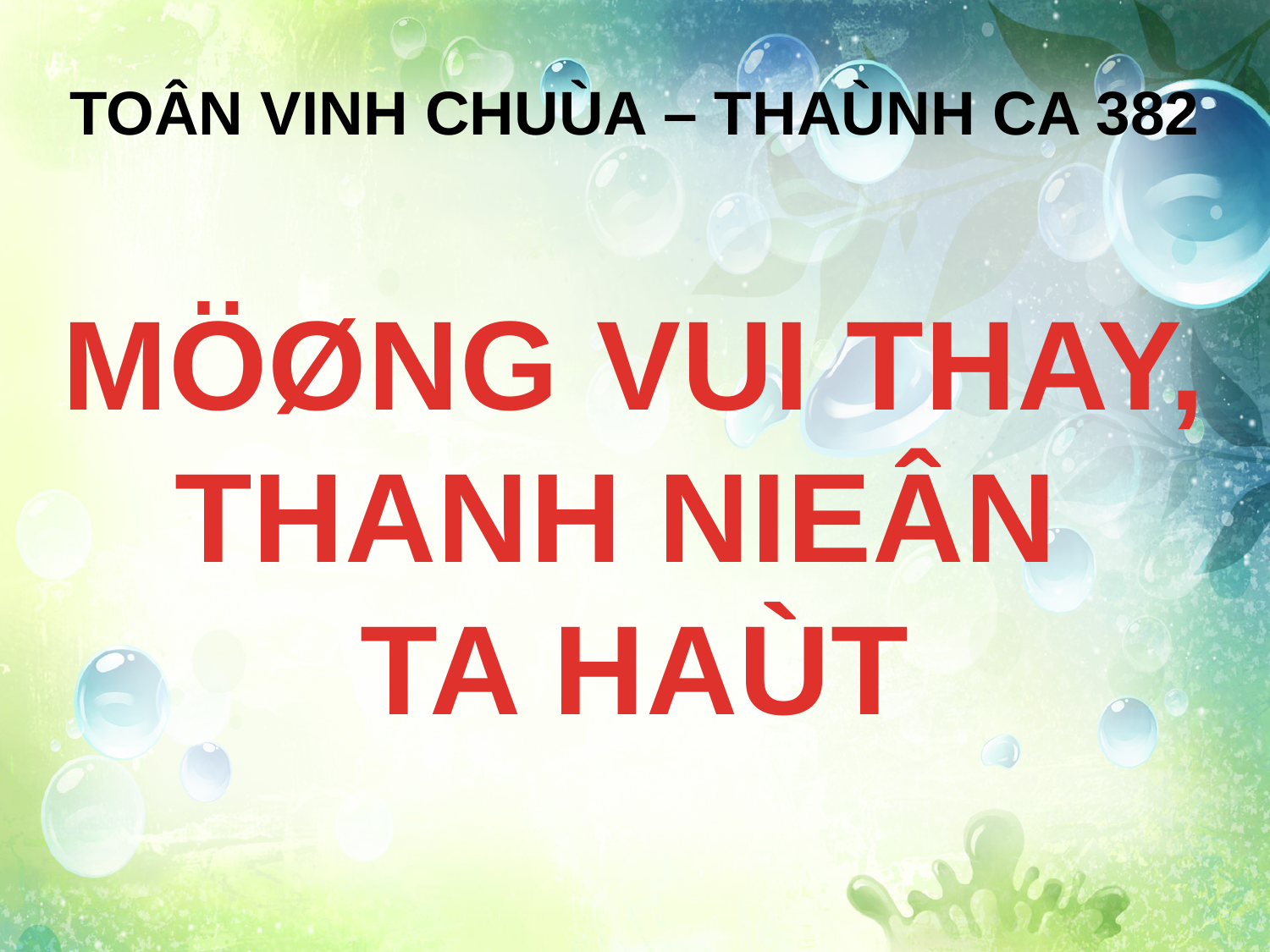

TOÂN VINH CHUÙA – THAÙNH CA 382
MÖØNG VUI THAY,
THANH NIEÂN
TA HAÙT